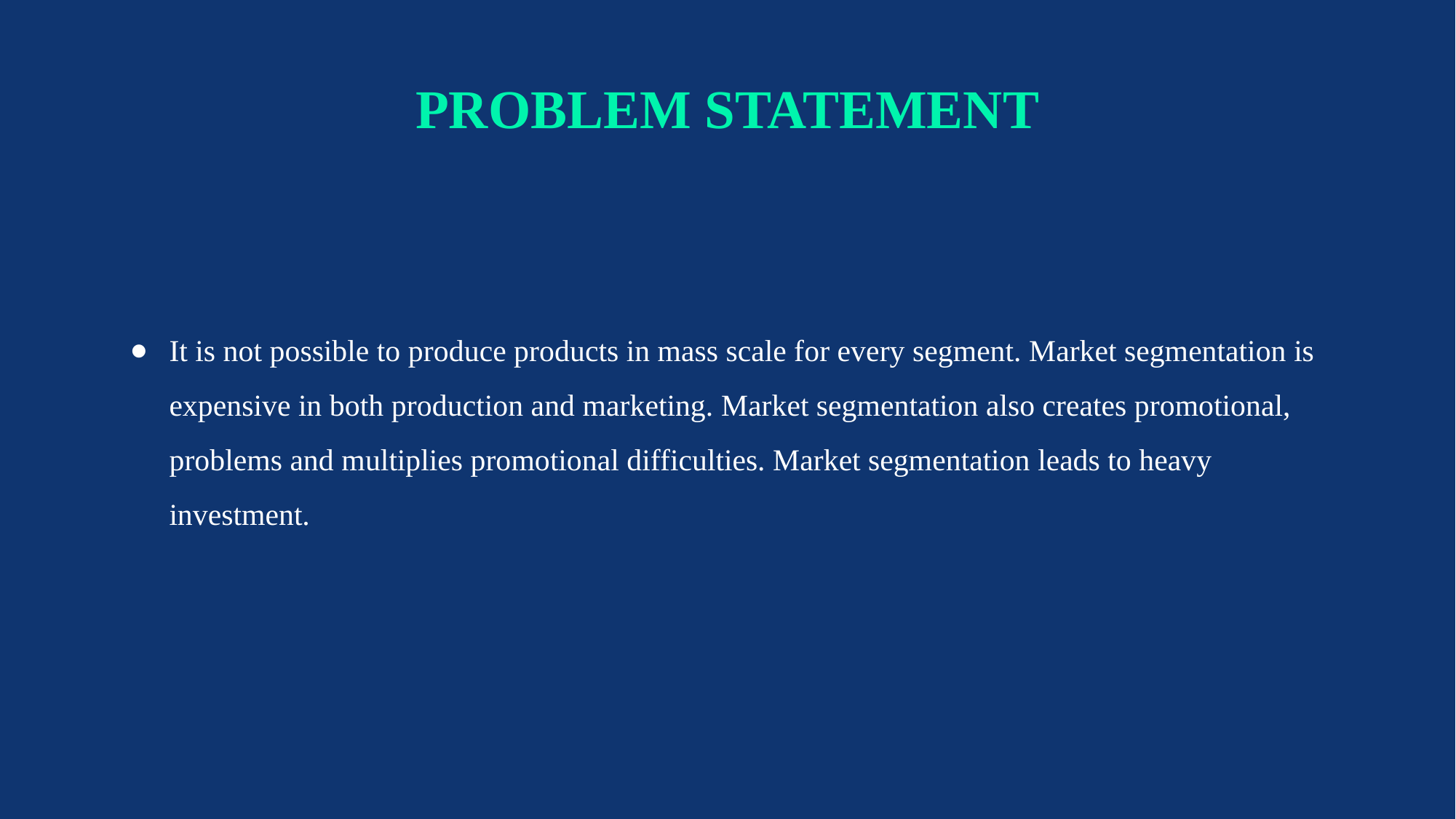

# PROBLEM STATEMENT
It is not possible to produce products in mass scale for every segment. Market segmentation is expensive in both production and marketing. Market segmentation also creates promotional, problems and multiplies promotional difficulties. Market segmentation leads to heavy investment.